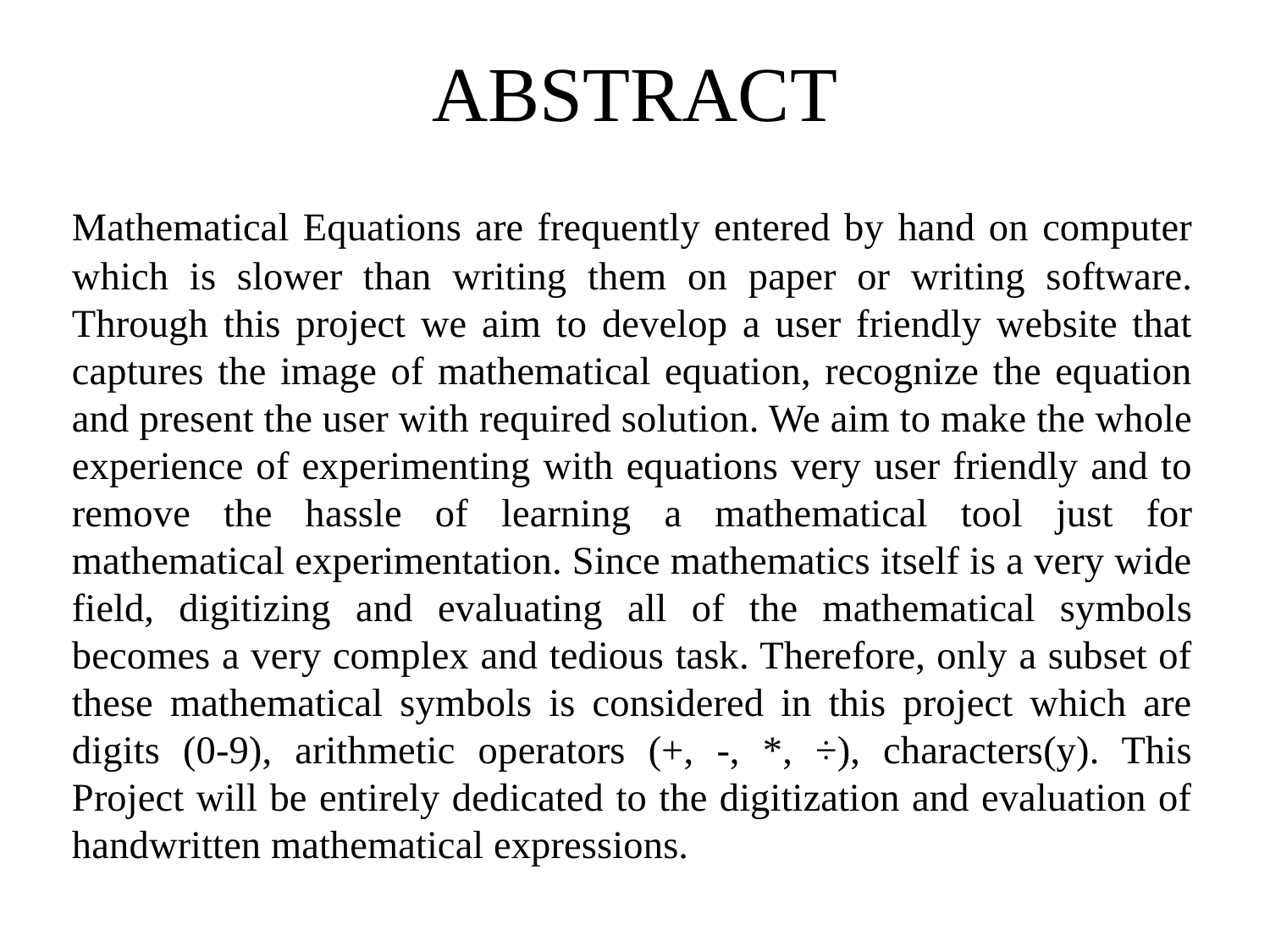

# ABSTRACT
	Mathematical Equations are frequently entered by hand on computer which is slower than writing them on paper or writing software. Through this project we aim to develop a user friendly website that captures the image of mathematical equation, recognize the equation and present the user with required solution. We aim to make the whole experience of experimenting with equations very user friendly and to remove the hassle of learning a mathematical tool just for mathematical experimentation. Since mathematics itself is a very wide field, digitizing and evaluating all of the mathematical symbols becomes a very complex and tedious task. Therefore, only a subset of these mathematical symbols is considered in this project which are digits (0-9), arithmetic operators (+, -, *, ÷), characters(y). This Project will be entirely dedicated to the digitization and evaluation of handwritten mathematical expressions.